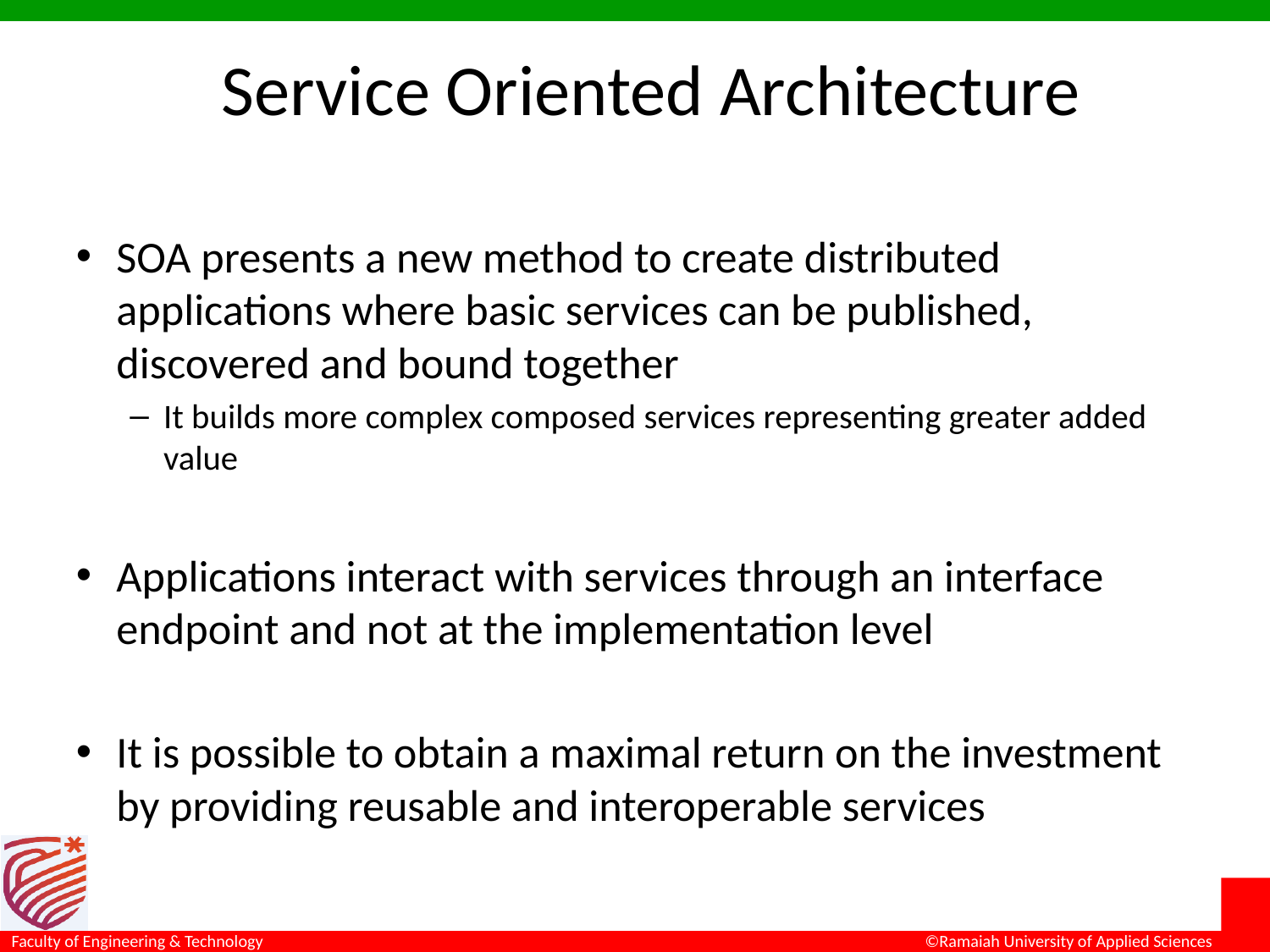

# Service Oriented Architecture
SOA presents a new method to create distributed applications where basic services can be published, discovered and bound together
It builds more complex composed services representing greater added value

Applications interact with services through an interface endpoint and not at the implementation level

It is possible to obtain a maximal return on the investment by providing reusable and interoperable services